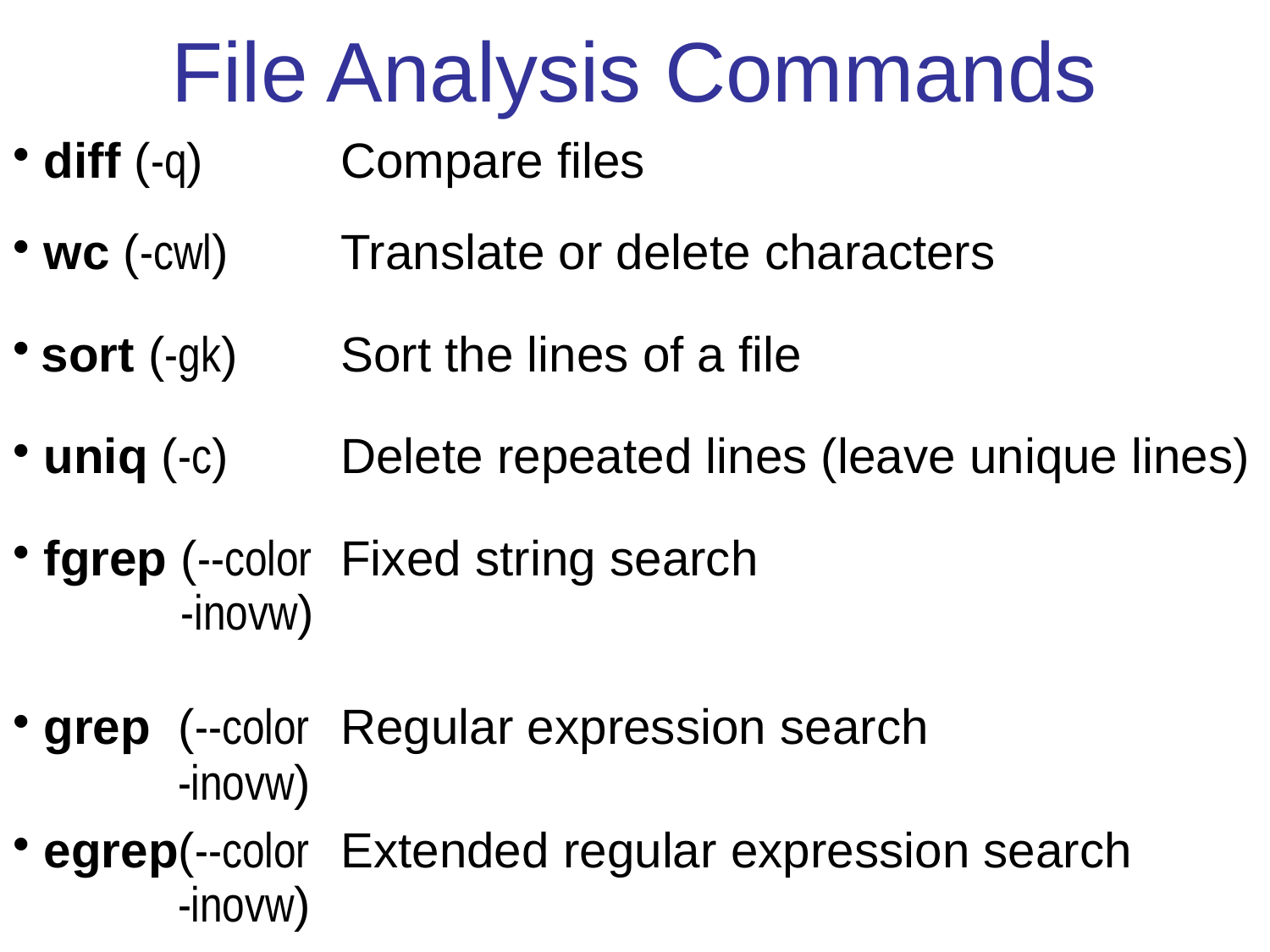

File Analysis Commands
| diff (-q) | Compare files |
| --- | --- |
| wc (-cwl) | Translate or delete characters |
| sort (-gk) | Sort the lines of a file |
| uniq (-c) | Delete repeated lines (leave unique lines) |
| fgrep (--color -inovw) | Fixed string search |
| grep (--color -inovw) | Regular expression search |
| egrep(--color -inovw) | Extended regular expression search |